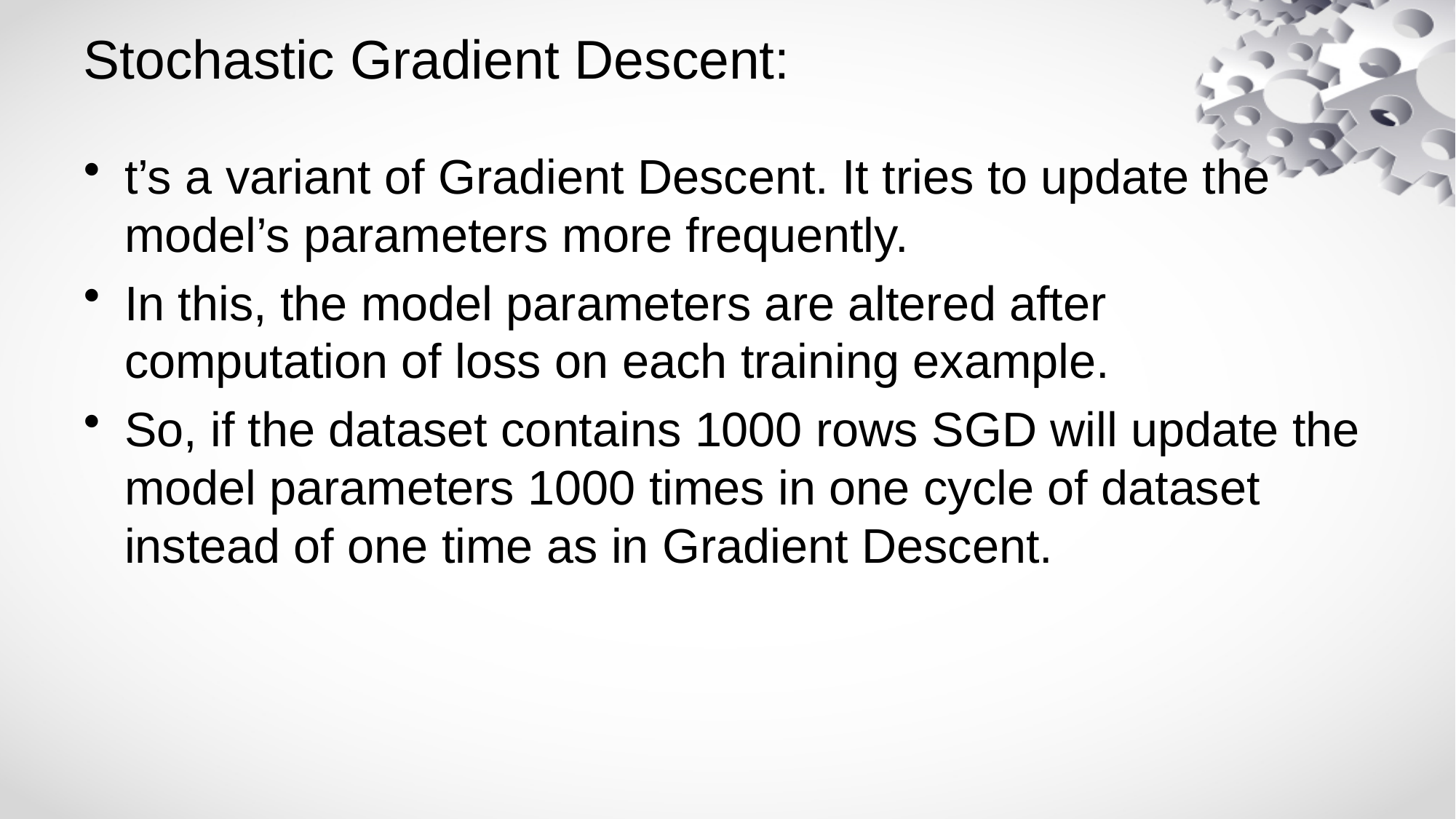

# Stochastic Gradient Descent:
t’s a variant of Gradient Descent. It tries to update the model’s parameters more frequently.
In this, the model parameters are altered after computation of loss on each training example.
So, if the dataset contains 1000 rows SGD will update the model parameters 1000 times in one cycle of dataset instead of one time as in Gradient Descent.